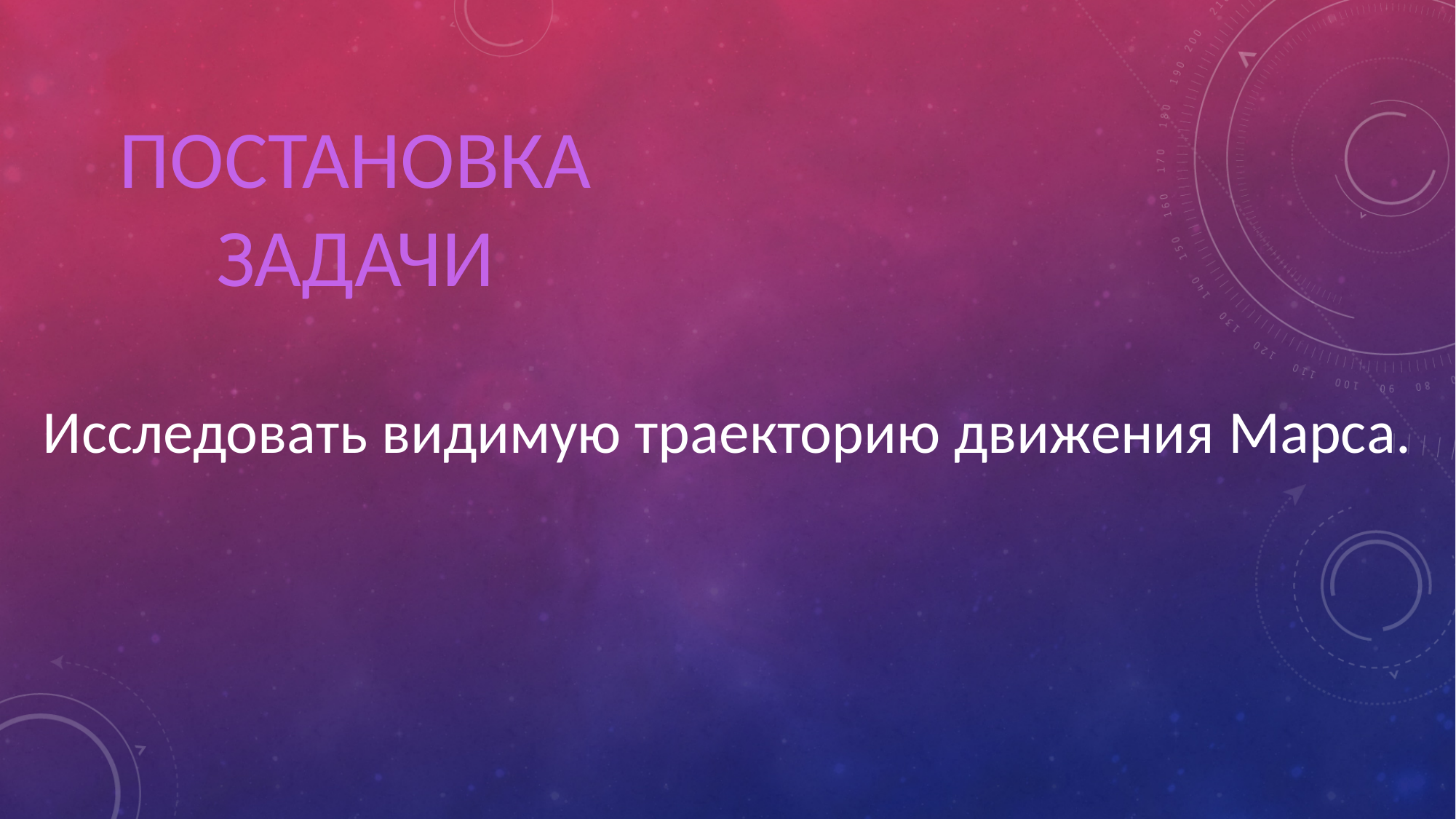

ПОСТАНОВКА ЗАДАЧИ
Исследовать видимую траекторию движения Марса.